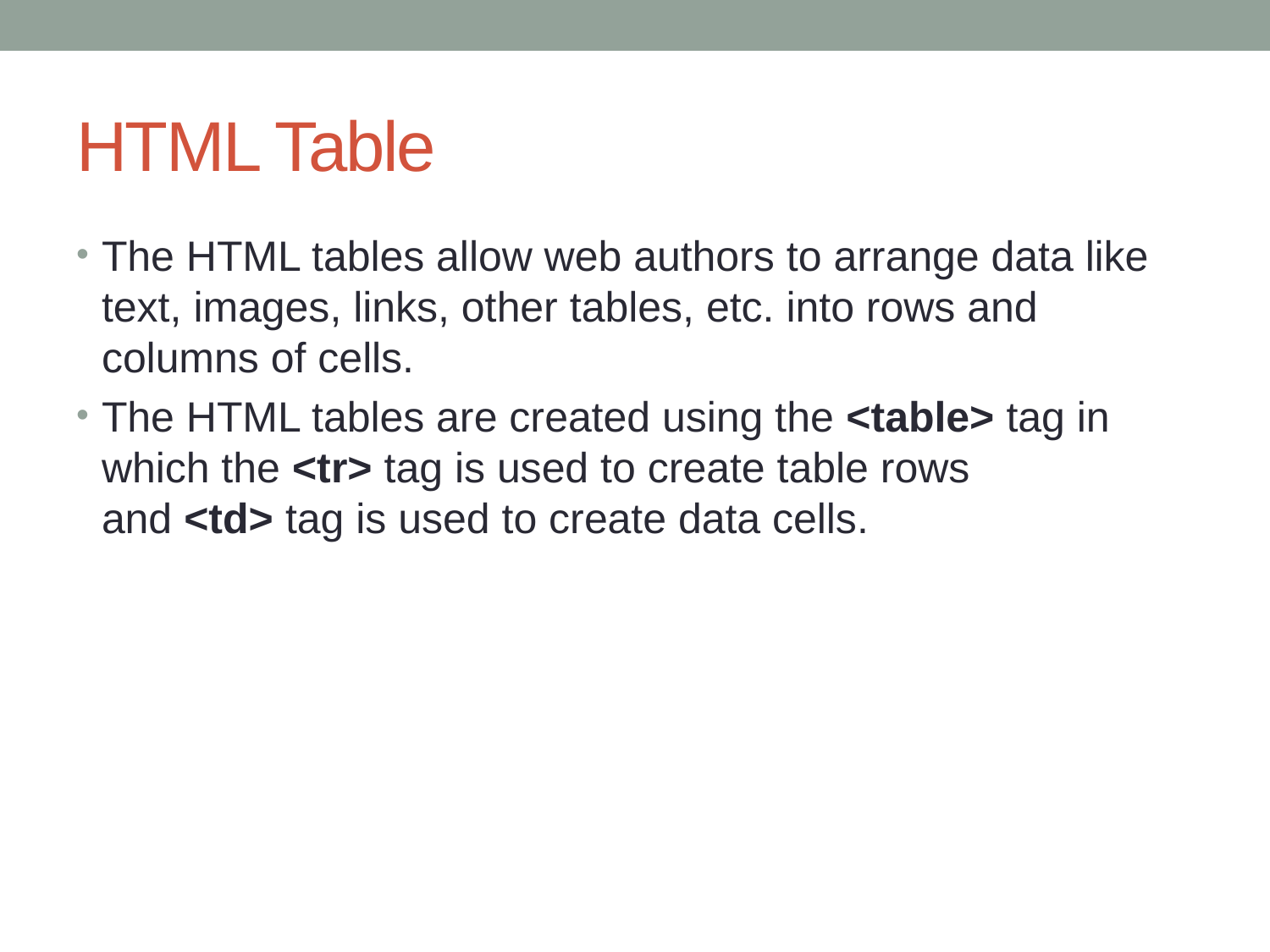

# HTML Table
The HTML tables allow web authors to arrange data like text, images, links, other tables, etc. into rows and columns of cells.
The HTML tables are created using the <table> tag in which the <tr> tag is used to create table rows and <td> tag is used to create data cells.